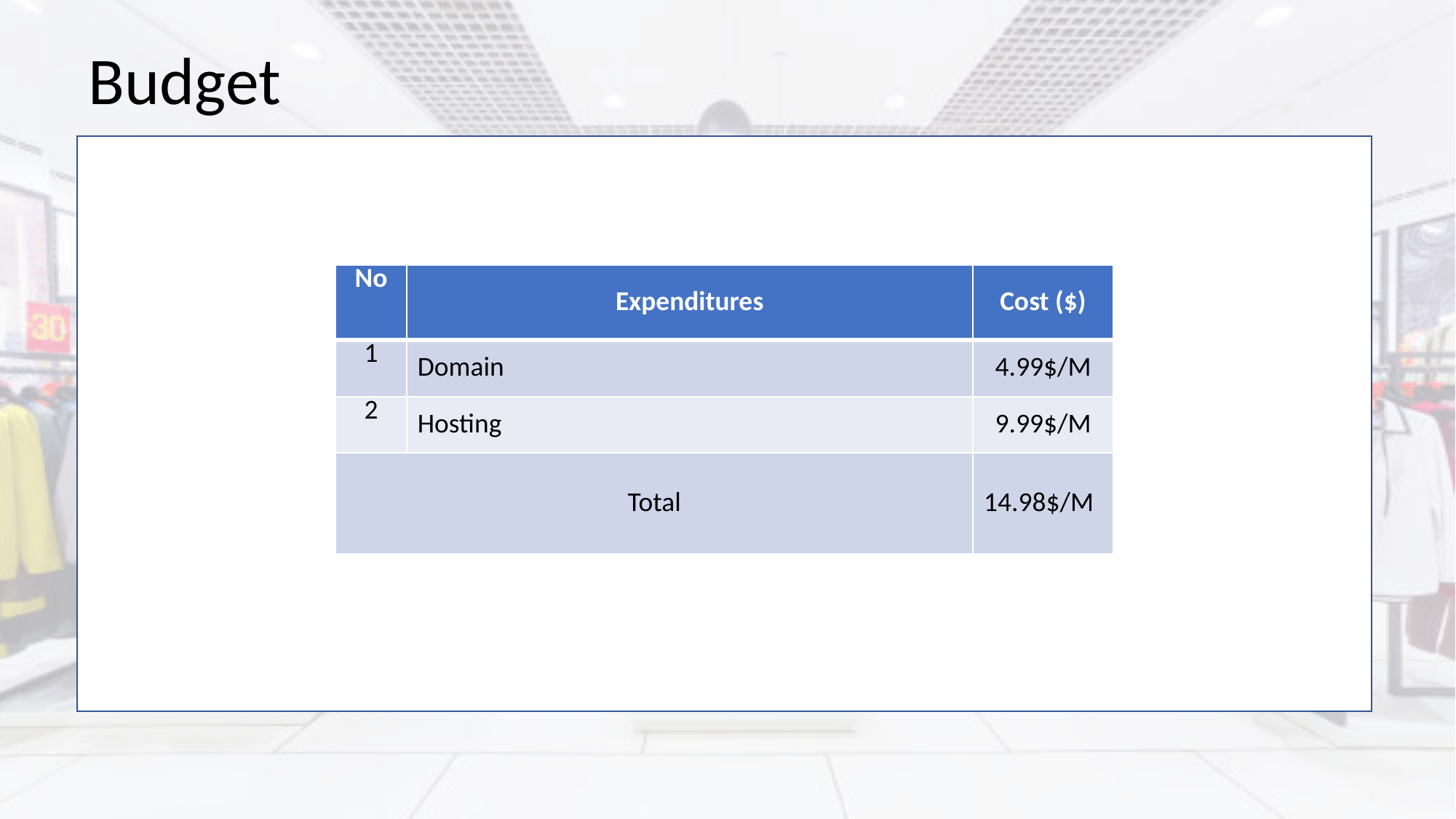

# Budget

Smart Phone
Clear Background
Internet Connection
| No | Expenditures | Cost ($) |
| --- | --- | --- |
| 1 | Domain | 4.99$/M |
| 2 | Hosting | 9.99$/M |
| Total |  | 14.98$/M |